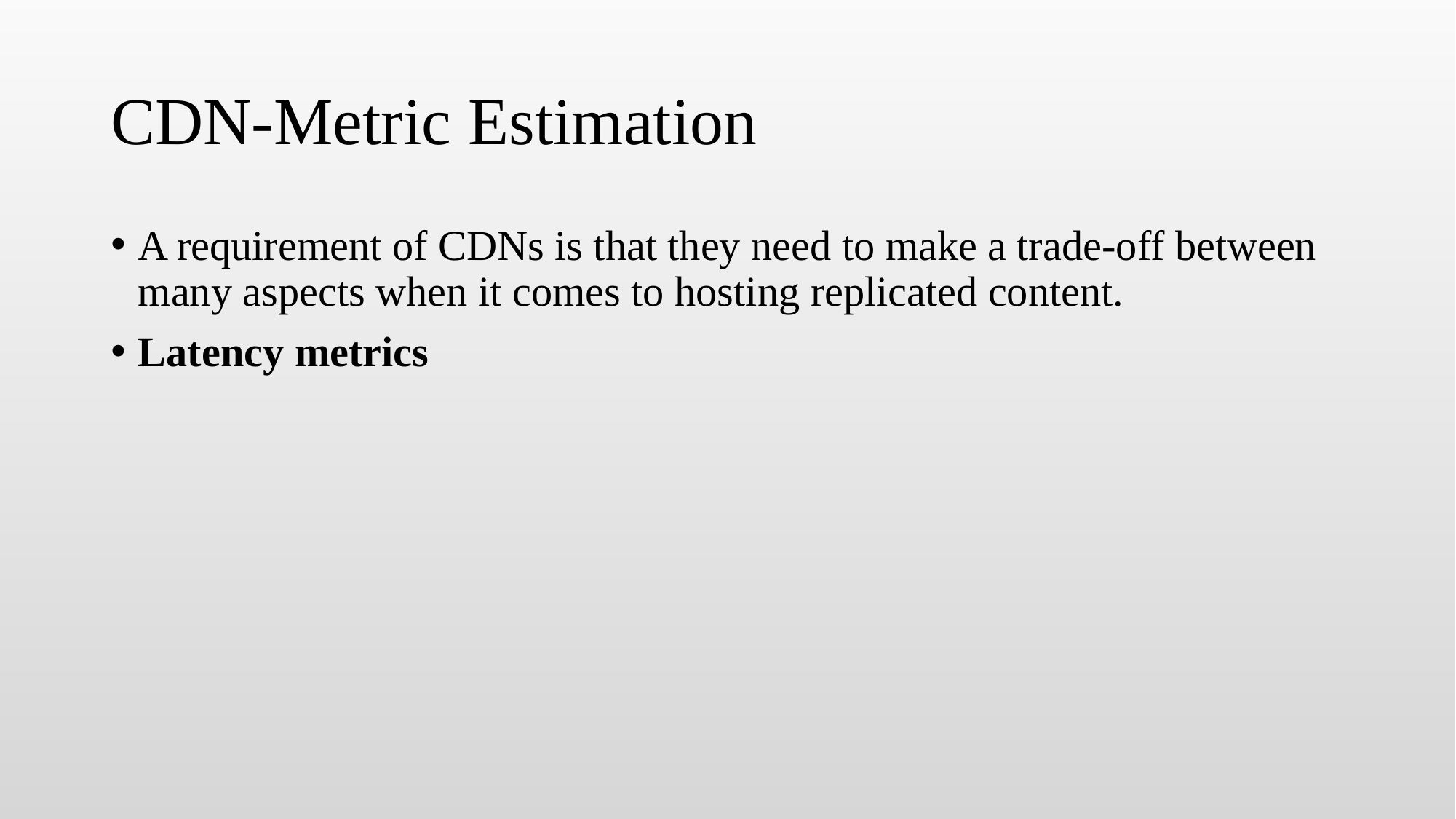

# CDN-Metric Estimation
A requirement of CDNs is that they need to make a trade-off between many aspects when it comes to hosting replicated content.
Latency metrics